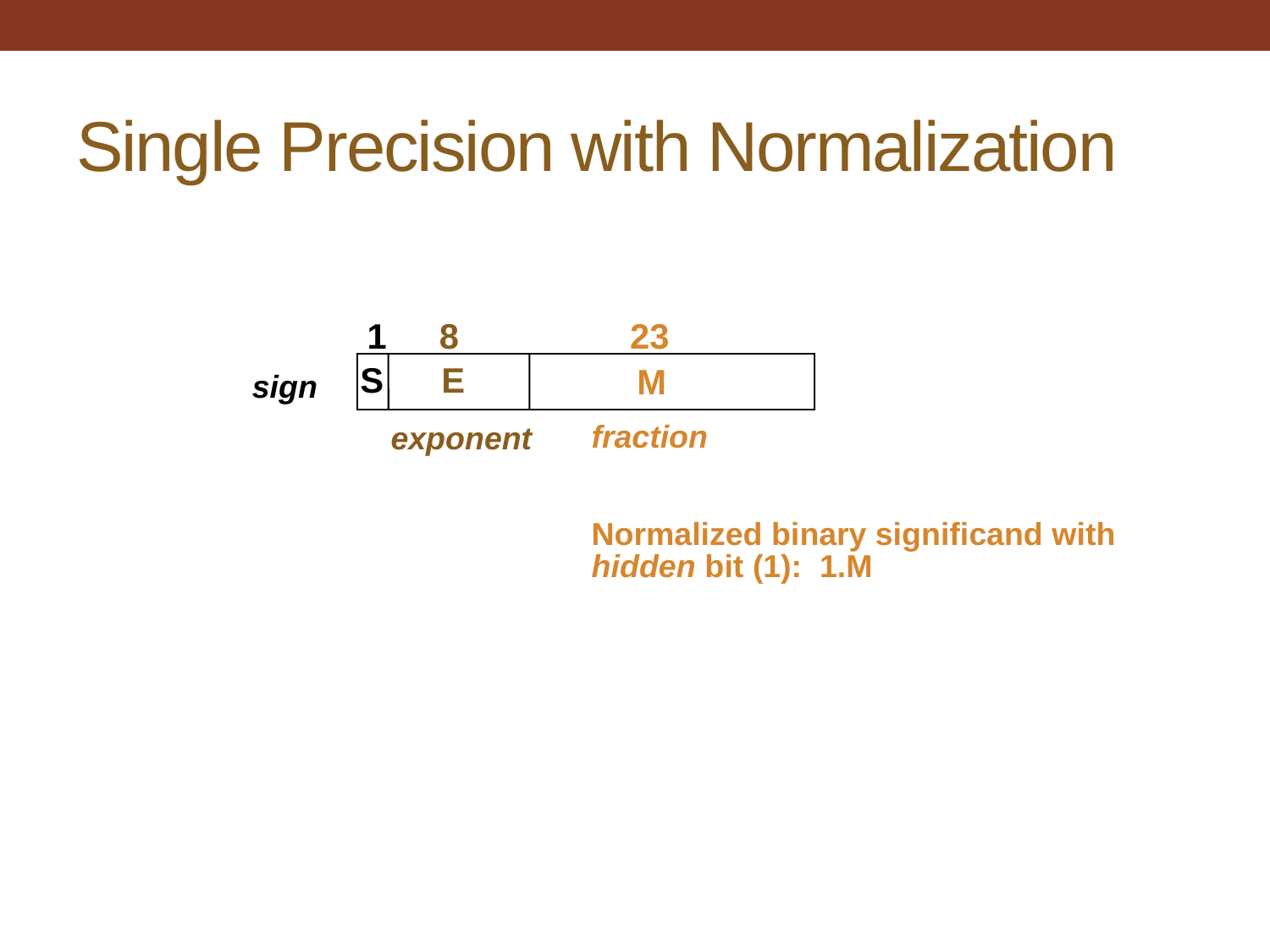

# Single Precision with Normalization
1
8
23

S
E
M
fraction

Normalized binary significand with
hidden bit (1):  1.M
exponent
sign